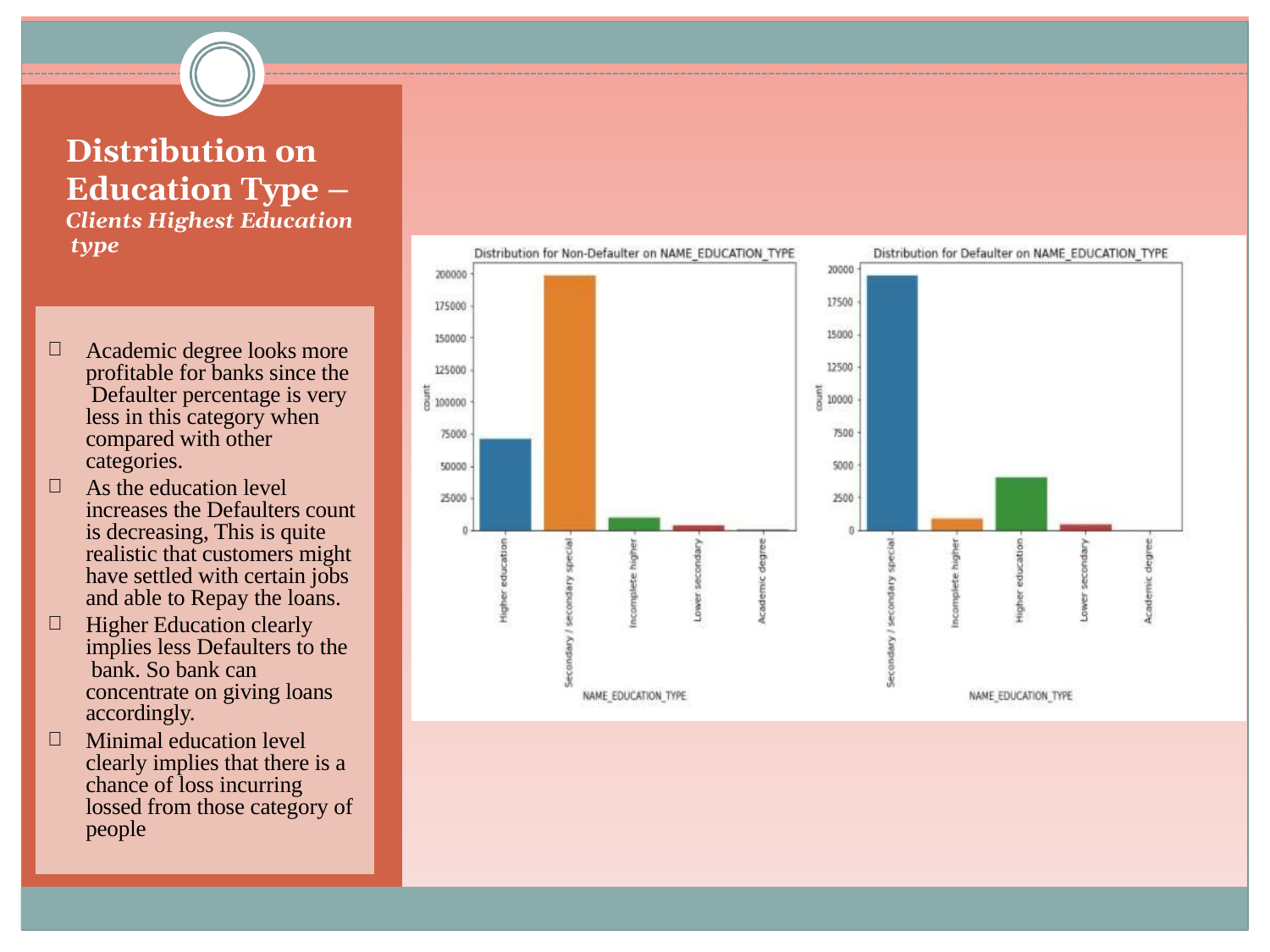

# Distribution on
Education Type –
Clients Highest Education  type

Academic degree looks more  profitable for banks since the  Defaulter percentage is very  less in this category when  compared with other  categories.
As the education level  increases the Defaulters count  is decreasing, This is quite  realistic that customers might  have settled with certain jobs  and able to Repay the loans.
Higher Education clearly  implies less Defaulters to the  bank. So bank can  concentrate on giving loans  accordingly.
Minimal education level  clearly implies that there is a  chance of loss incurring  lossed from those category of  people